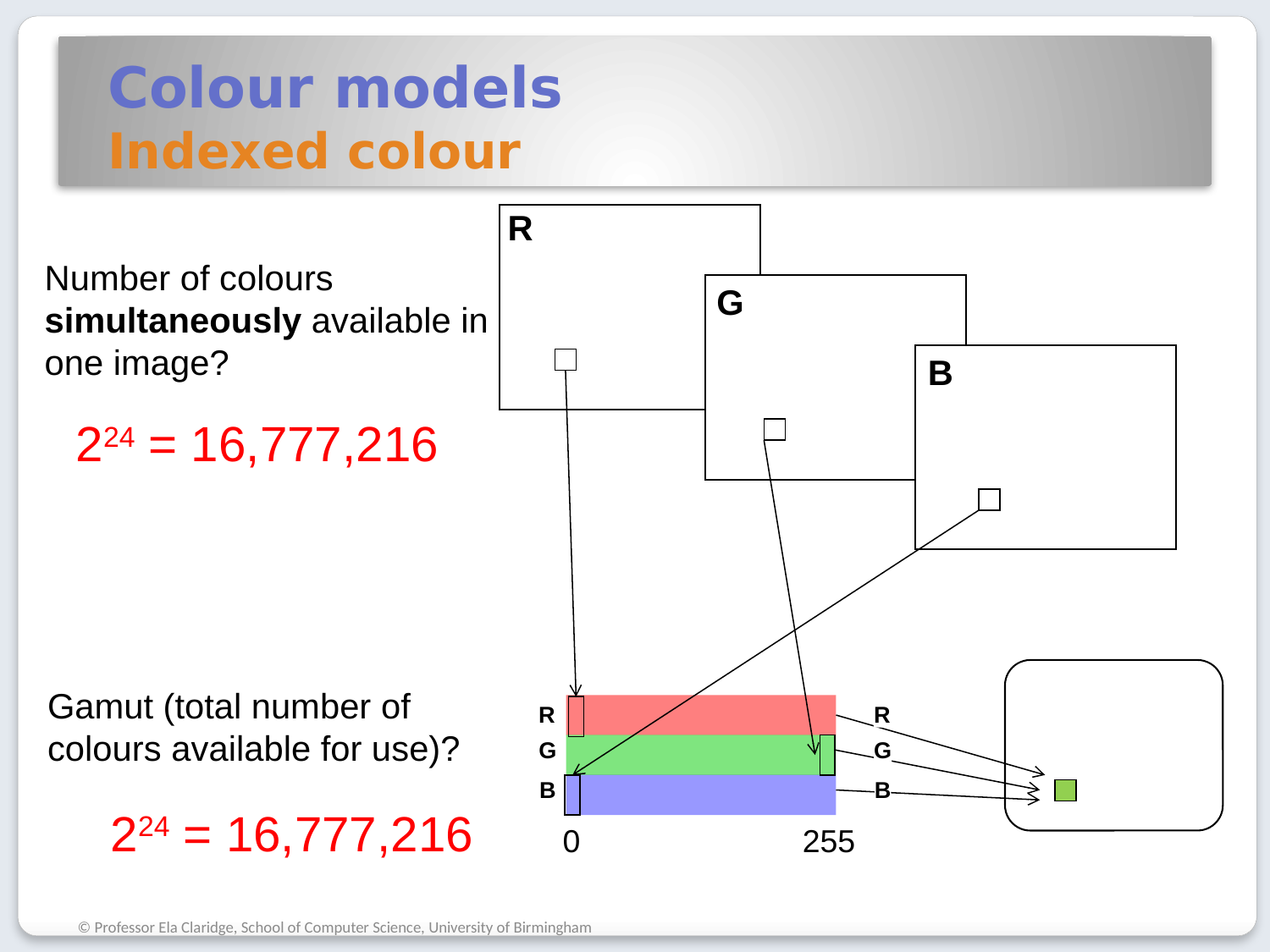

# Colour models Indexed colour

R
Number of colours simultaneously available in one image?

G

B
224 = 16,777,216

Gamut (total number of colours available for use)?

R
R

G
G

B
B

224 = 16,777,216
0
255
© Professor Ela Claridge, School of Computer Science, University of Birmingham